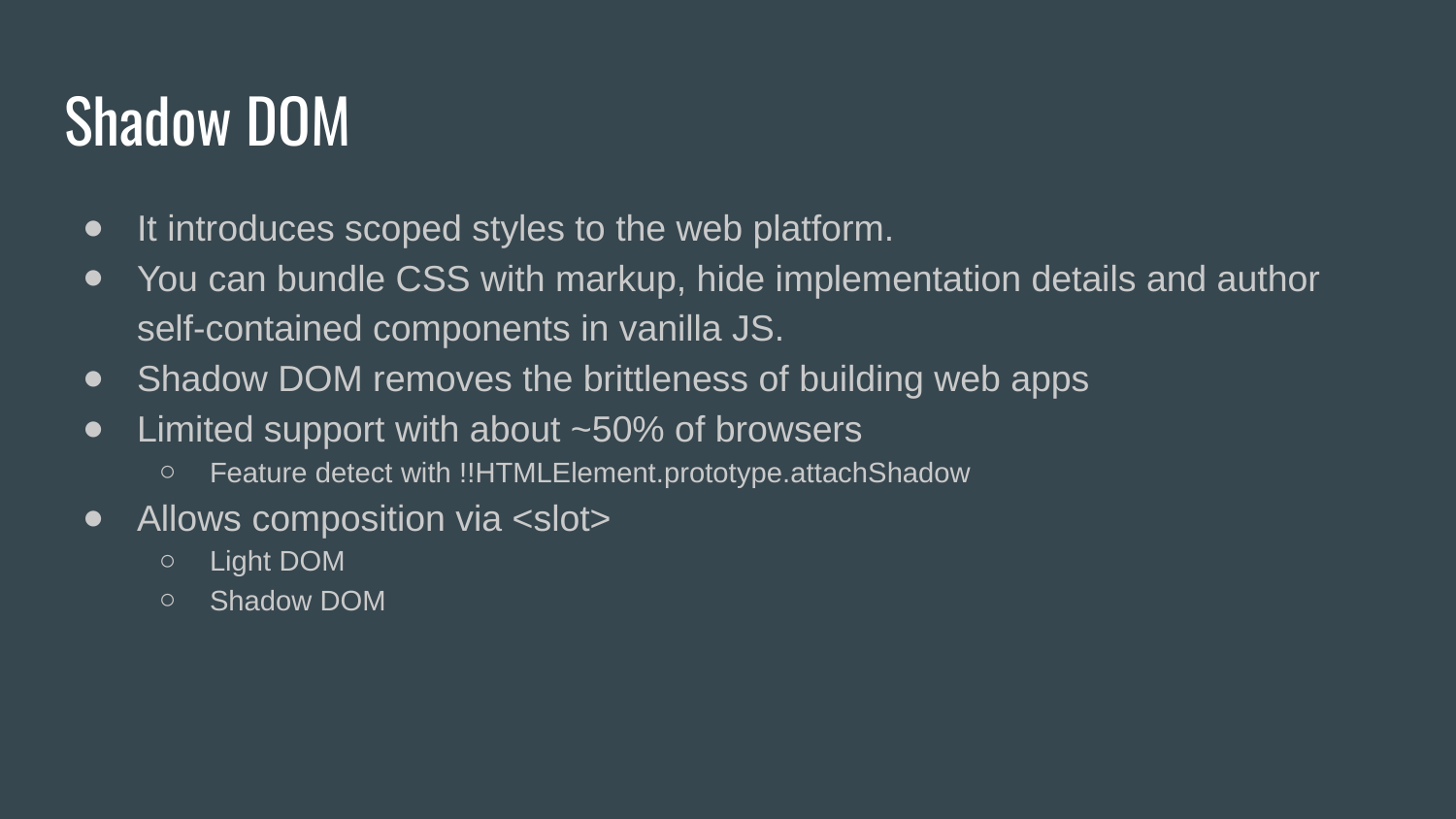

# Shadow DOM
It introduces scoped styles to the web platform.
You can bundle CSS with markup, hide implementation details and author self-contained components in vanilla JS.
Shadow DOM removes the brittleness of building web apps
Limited support with about ~50% of browsers
Feature detect with !!HTMLElement.prototype.attachShadow
Allows composition via <slot>
Light DOM
Shadow DOM